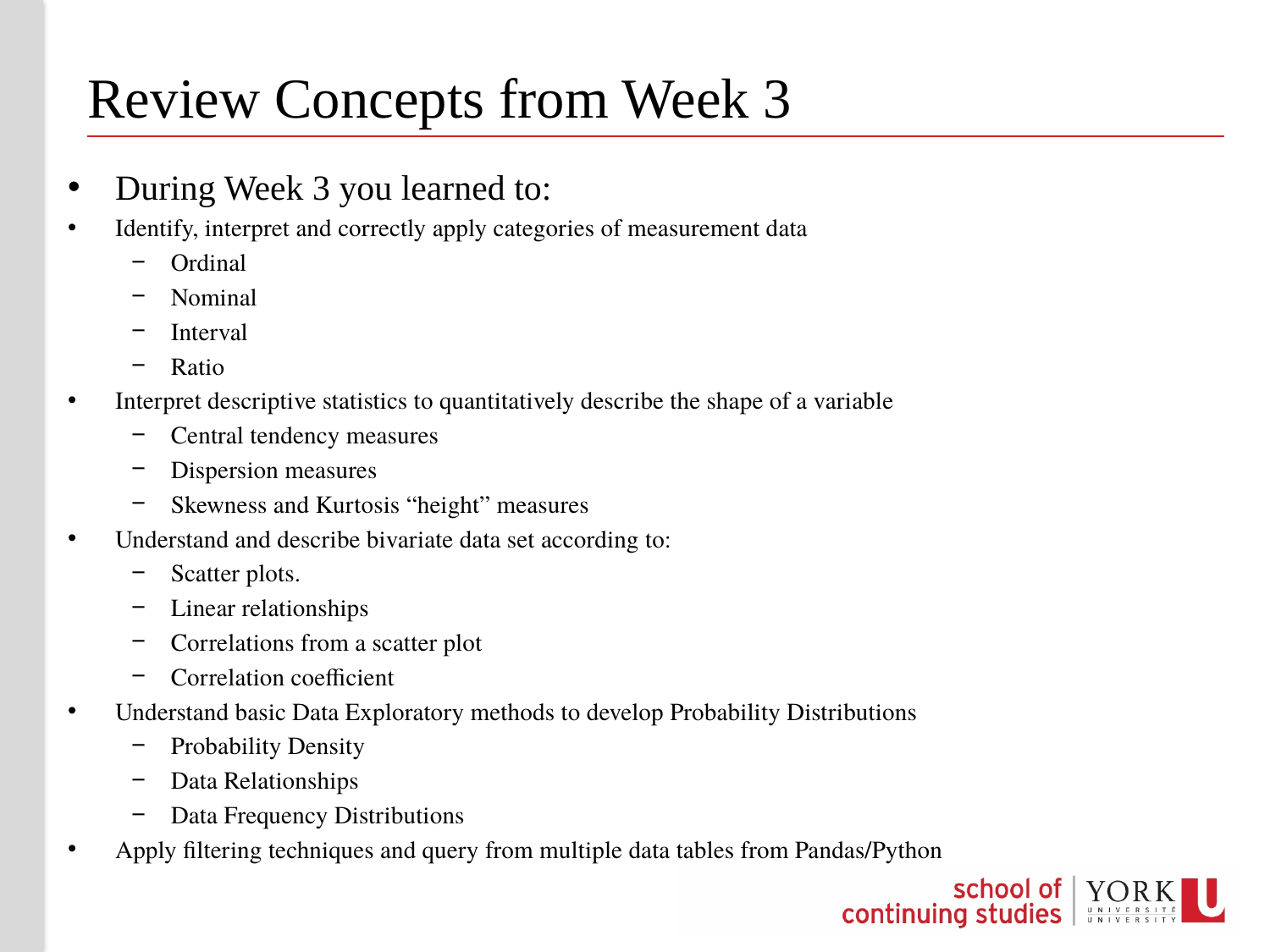

# Review Concepts from Week 3

During Week 3 you learned to:
Identify, interpret and correctly apply categories of measurement data
Ordinal
Nominal
Interval
Ratio
Interpret descriptive statistics to quantitatively describe the shape of a variable
Central tendency measures
Dispersion measures
Skewness and Kurtosis “height” measures
Understand and describe bivariate data set according to:
Scatter plots.
Linear relationships
Correlations from a scatter plot
Correlation coefficient
Understand basic Data Exploratory methods to develop Probability Distributions
Probability Density
Data Relationships
Data Frequency Distributions
Apply filtering techniques and query from multiple data tables from Pandas/Python